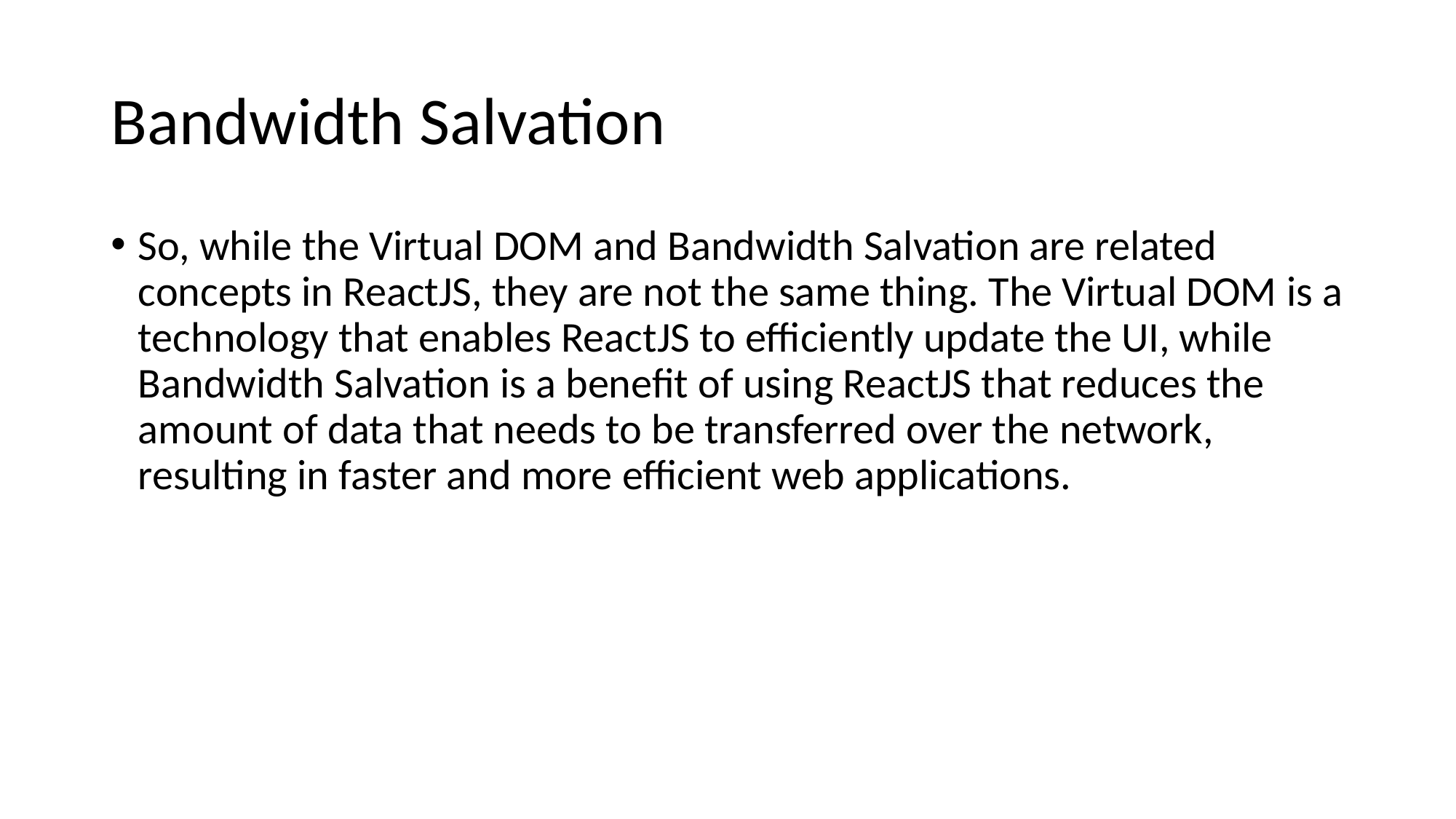

# Bandwidth Salvation
So, while the Virtual DOM and Bandwidth Salvation are related concepts in ReactJS, they are not the same thing. The Virtual DOM is a technology that enables ReactJS to efficiently update the UI, while Bandwidth Salvation is a benefit of using ReactJS that reduces the amount of data that needs to be transferred over the network, resulting in faster and more efficient web applications.